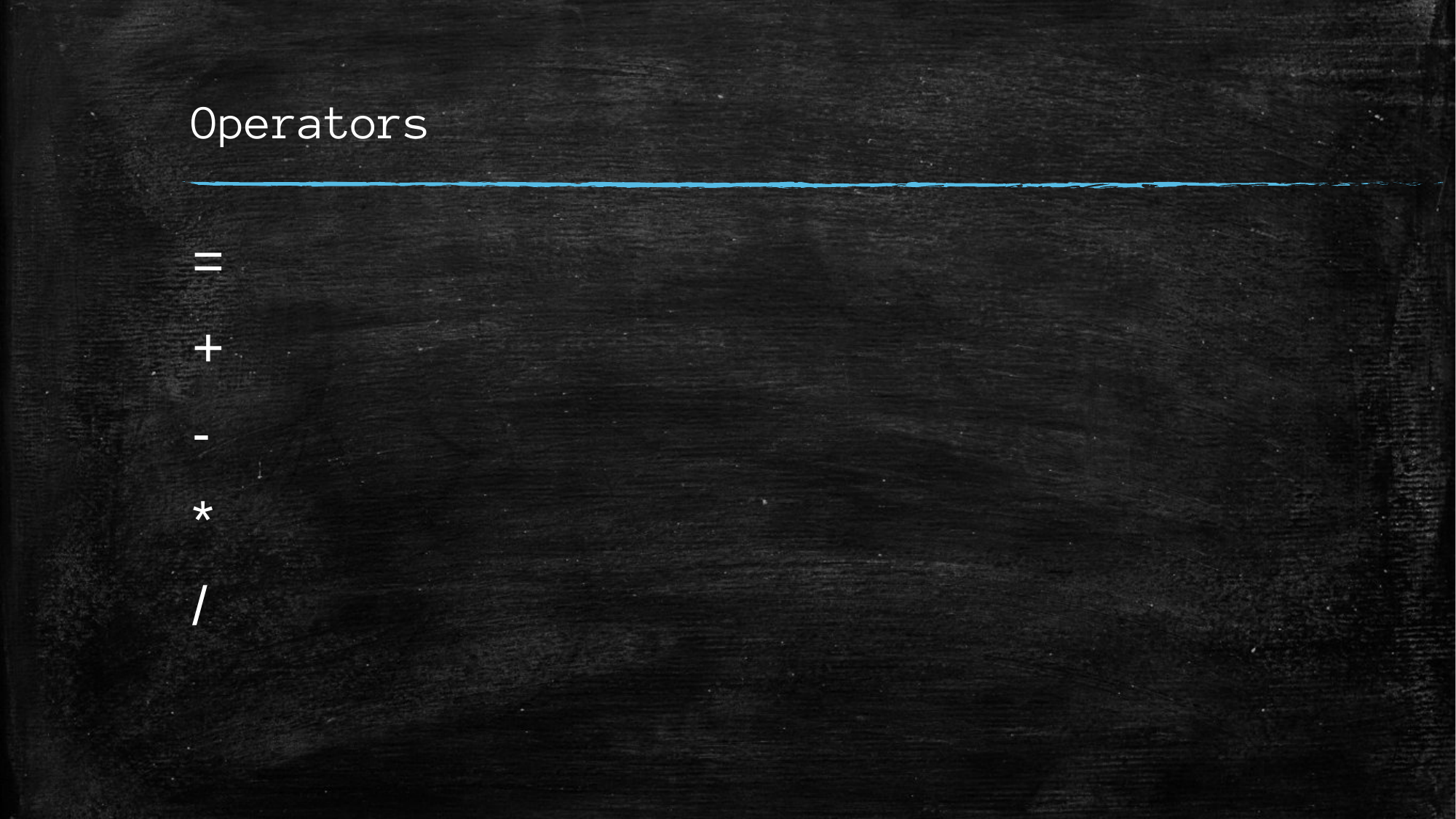

# Operators
=
+
-
*
/